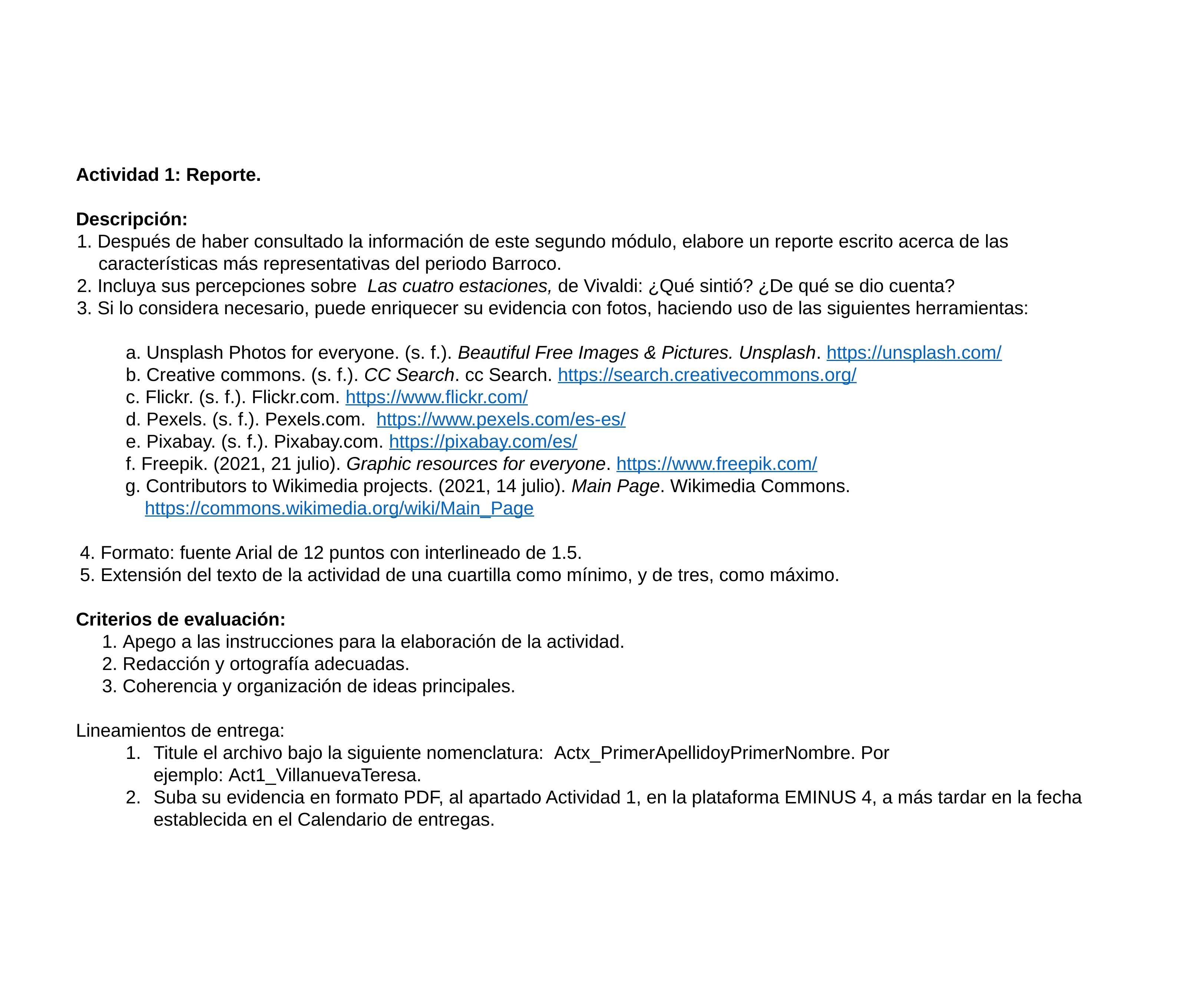

Actividad 1: Reporte.

Descripción:
1. Después de haber consultado la información de este segundo módulo, elabore un reporte escrito acerca de las características más representativas del periodo Barroco.
2. Incluya sus percepciones sobre  Las cuatro estaciones, de Vivaldi: ¿Qué sintió? ¿De qué se dio cuenta?
3. Si lo considera necesario, puede enriquecer su evidencia con fotos, haciendo uso de las siguientes herramientas:

a. Unsplash Photos for everyone. (s. f.). Beautiful Free Images & Pictures. Unsplash. https://unsplash.com/​
b. Creative commons. (s. f.). CC Search. cc Search. https://search.creativecommons.org/​
c. Flickr. (s. f.). Flickr.com. https://www.flickr.com/​
d. Pexels. (s. f.). Pexels.com.  https://www.pexels.com/es-es/​
e. Pixabay. (s. f.). Pixabay.com. https://pixabay.com/es/​
f. Freepik. (2021, 21 julio). Graphic resources for everyone. https://www.freepik.com/​
g. Contributors to Wikimedia projects. (2021, 14 julio). Main Page. Wikimedia Commons. https://commons.wikimedia.org/wiki/Main_Page

4. Formato: fuente Arial de 12 puntos con interlineado de 1.5.
5. Extensión del texto de la actividad de una cuartilla como mínimo, y de tres, como máximo.

Criterios de evaluación:
1. Apego a las instrucciones para la elaboración de la actividad.
2. Redacción y ortografía adecuadas.
3. Coherencia y organización de ideas principales.

Lineamientos de entrega:
Titule el archivo bajo la siguiente nomenclatura:  Actx_PrimerApellidoyPrimerNombre. Por ejemplo: Act1_VillanuevaTeresa.
Suba su evidencia en formato PDF, al apartado Actividad 1, en la plataforma EMINUS 4, a más tardar en la fecha establecida en el Calendario de entregas.